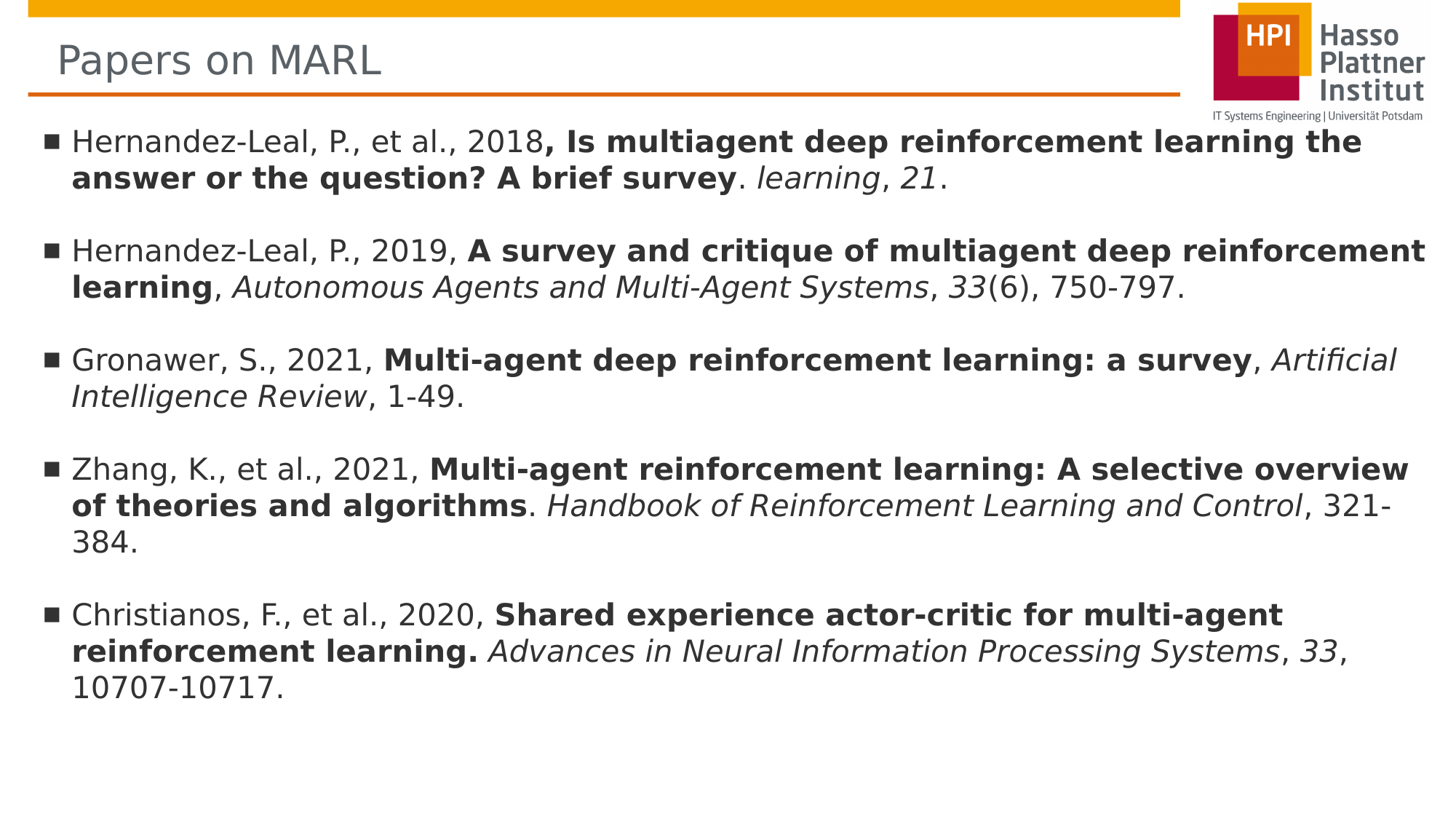

# Papers on MARL
Hernandez-Leal, P., et al., 2018, Is multiagent deep reinforcement learning the answer or the question? A brief survey. learning, 21.

Hernandez-Leal, P., 2019, A survey and critique of multiagent deep reinforcement learning, Autonomous Agents and Multi-Agent Systems, 33(6), 750-797.

Gronawer, S., 2021, Multi-agent deep reinforcement learning: a survey, Artificial Intelligence Review, 1-49.

Zhang, K., et al., 2021, Multi-agent reinforcement learning: A selective overview of theories and algorithms. Handbook of Reinforcement Learning and Control, 321-384.

Christianos, F., et al., 2020, Shared experience actor-critic for multi-agent reinforcement learning. Advances in Neural Information Processing Systems, 33, 10707-10717.